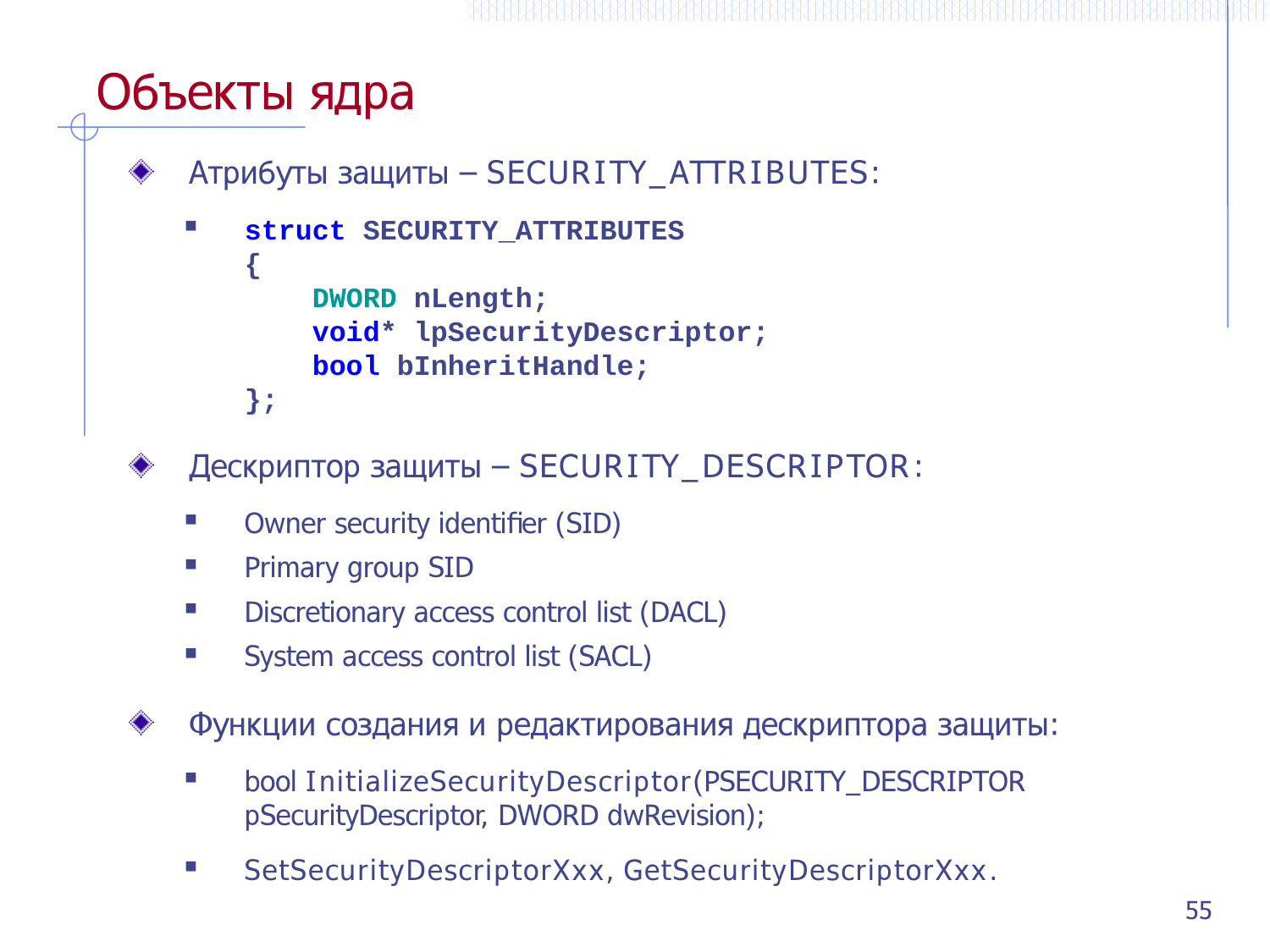

# Объекты ядра
Атрибуты защиты – SECURITY_ATTRIBUTES:
struct SECURITY_ATTRIBUTES
{
    DWORD nLength;
    void* lpSecurityDescriptor;
    bool bInheritHandle;
};
Дескриптор защиты – SECURITY_DESCRIPTOR:
Owner security identifier (SID)
Primary group SID
Discretionary access control list (DACL)
System access control list (SACL)
Функции создания и редактирования дескриптора защиты:
bool InitializeSecurityDescriptor(PSECURITY_DESCRIPTOR pSecurityDescriptor, DWORD dwRevision);
SetSecurityDescriptorXxx, GetSecurityDescriptorXxx.
55